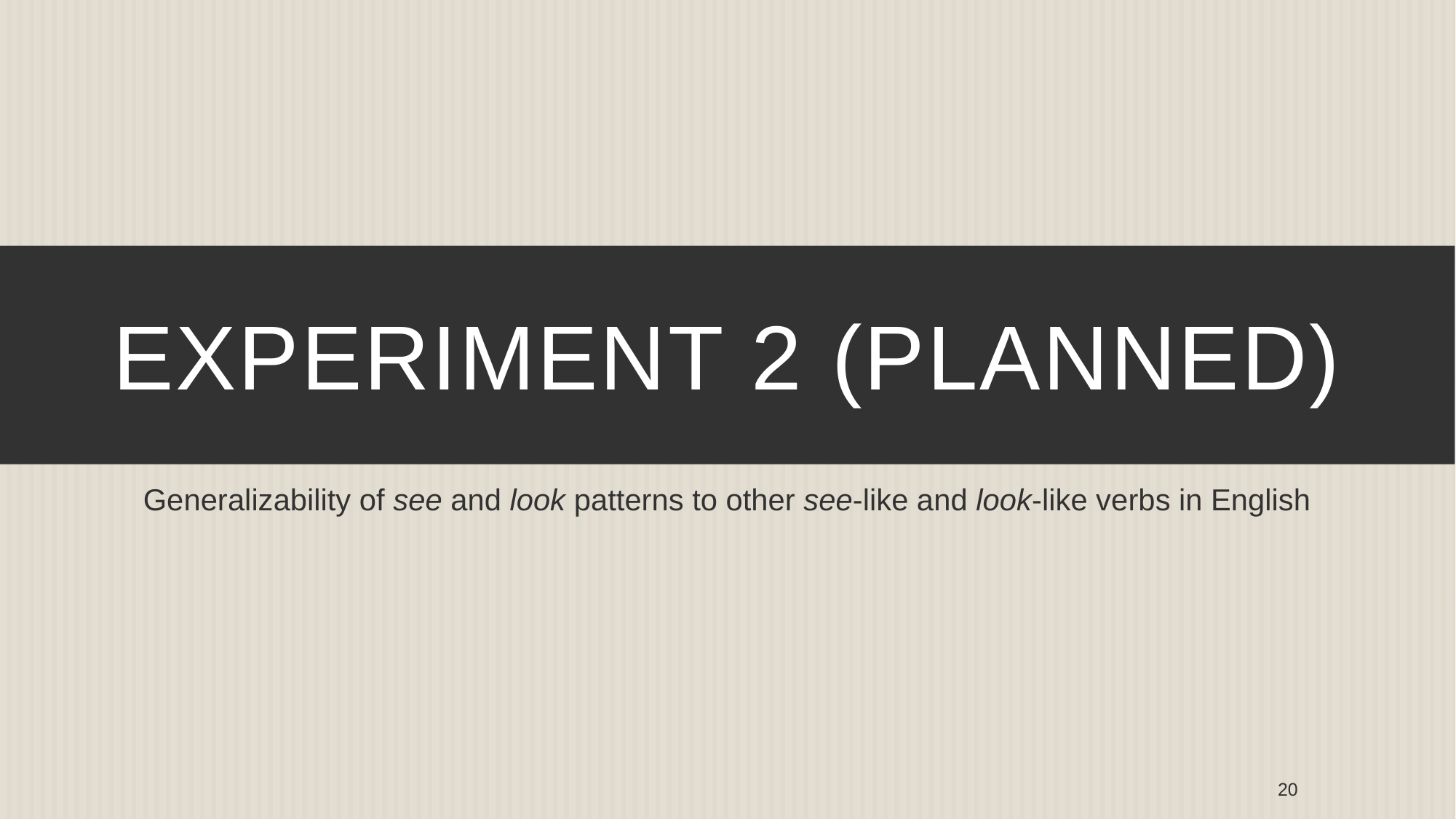

# Experiment 2 (planned)
Generalizability of see and look patterns to other see-like and look-like verbs in English
20